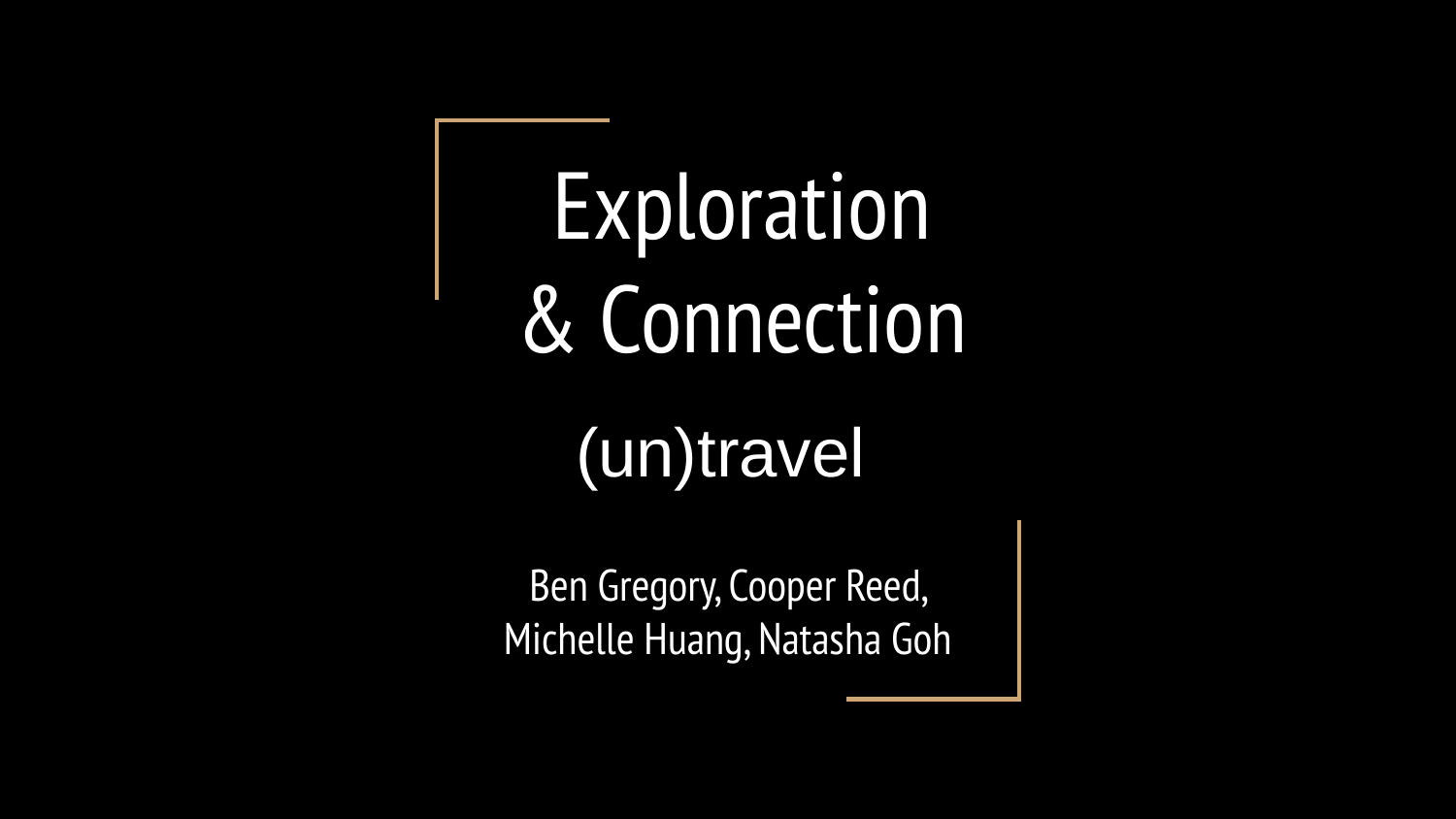

Exploration & Connection
# (un)travel
Ben Gregory, Cooper Reed, Michelle Huang, Natasha Goh